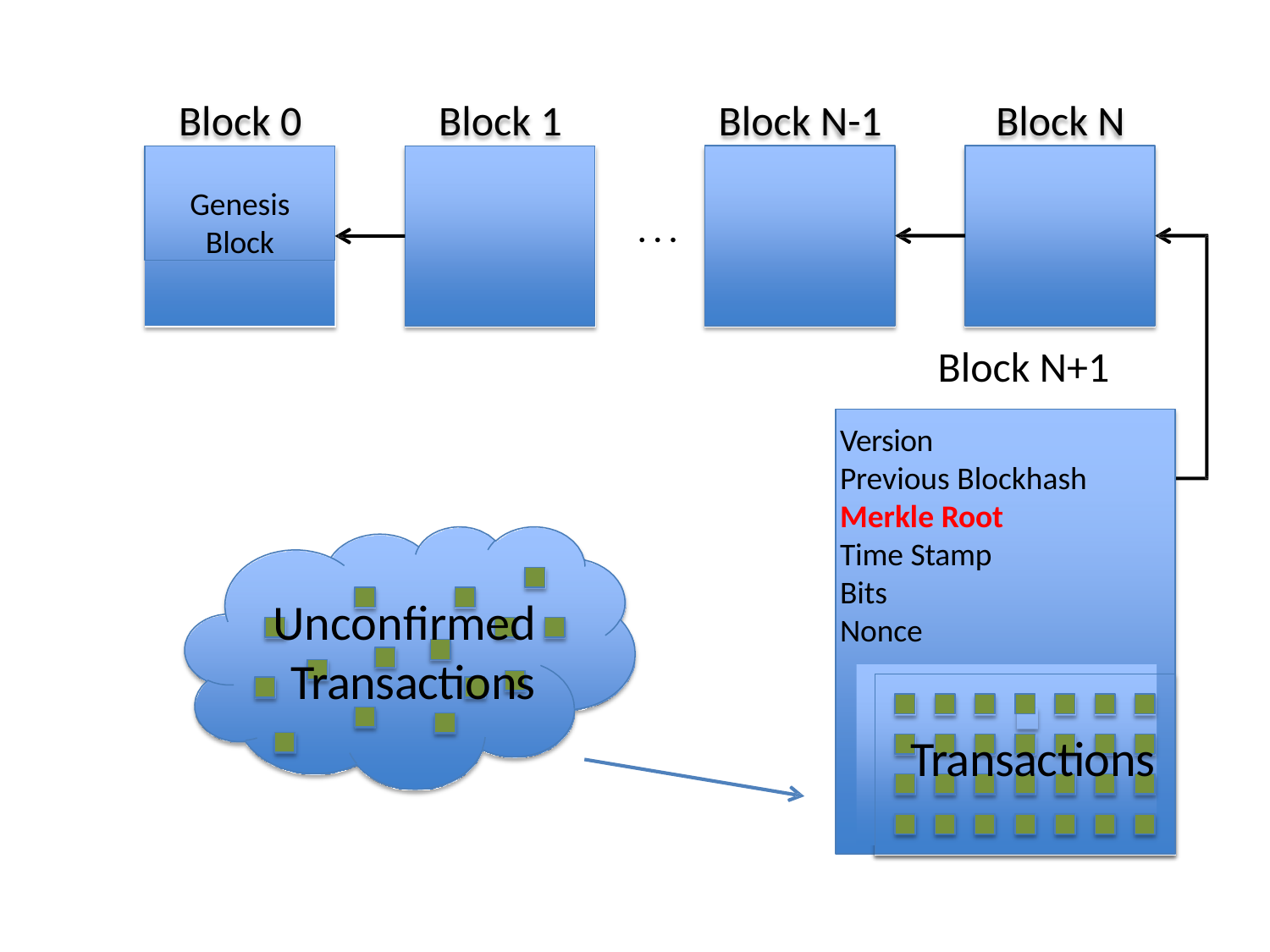

# Block 0

Block N-1
Block N
Block 1

Genesis
Block

. . .

Block N+1

Version
Previous Blockhash
Merkle Root
Time Stamp  Bits
Nonce

Unconfirmed  Transactions

Transactions